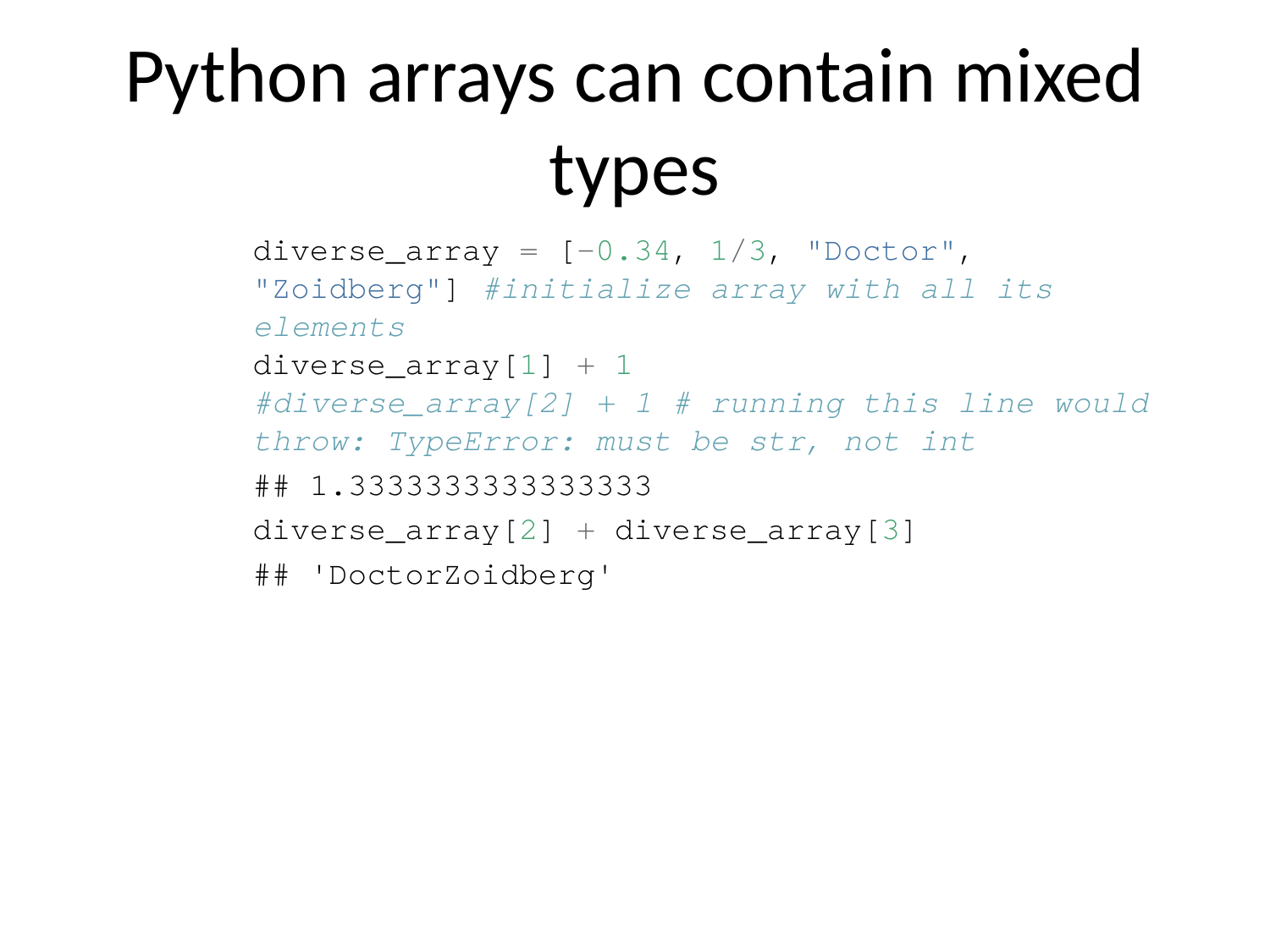

# Python arrays can contain mixed types
diverse_array = [-0.34, 1/3, "Doctor", "Zoidberg"] #initialize array with all its elements
diverse_array[1] + 1
#diverse_array[2] + 1 # running this line would throw: TypeError: must be str, not int
## 1.3333333333333333
diverse_array[2] + diverse_array[3]
## 'DoctorZoidberg'